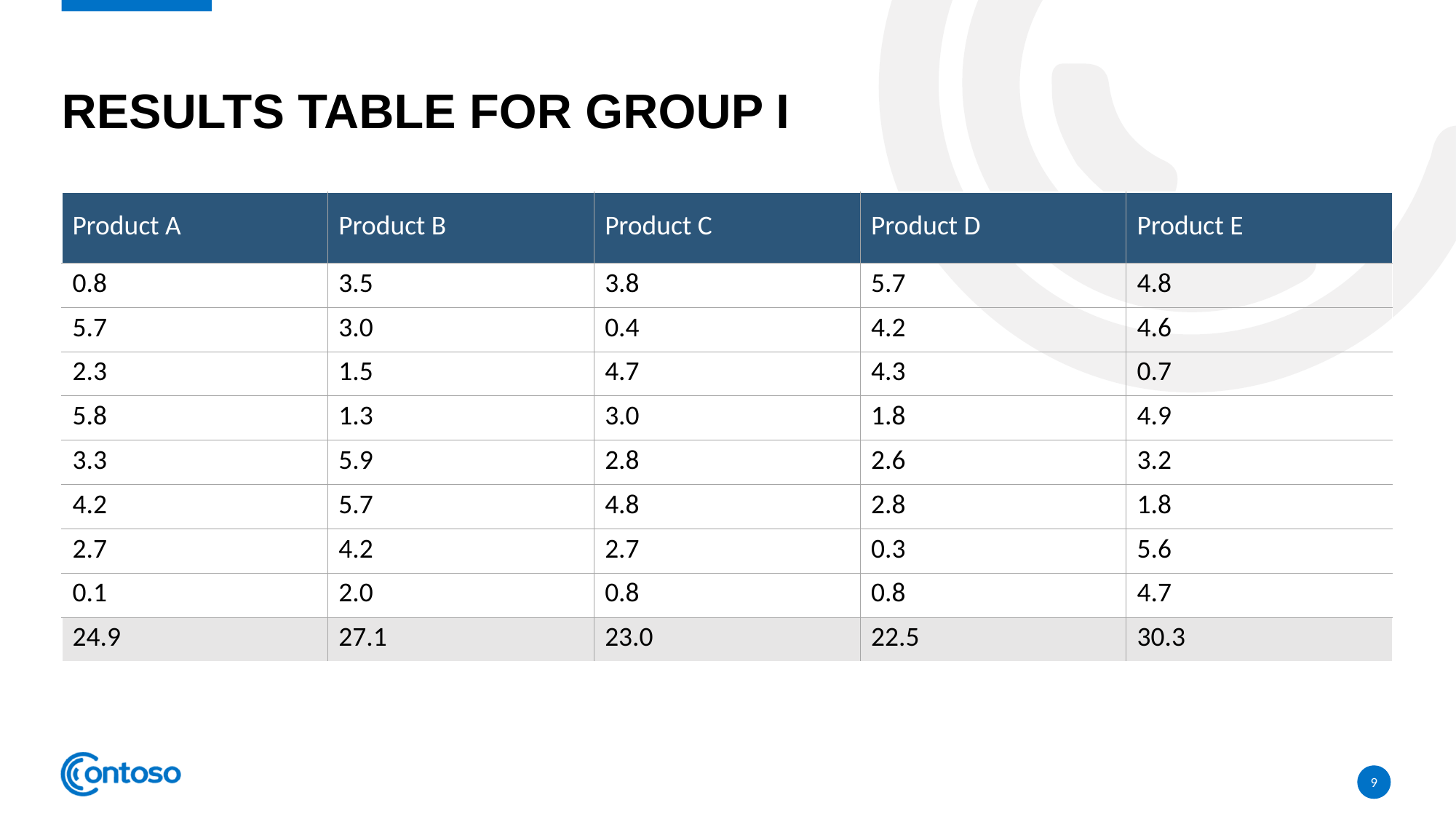

# Results Table for Group I
| Product A | Product B | Product C | Product D | Product E |
| --- | --- | --- | --- | --- |
| 0.8 | 3.5 | 3.8 | 5.7 | 4.8 |
| 5.7 | 3.0 | 0.4 | 4.2 | 4.6 |
| 2.3 | 1.5 | 4.7 | 4.3 | 0.7 |
| 5.8 | 1.3 | 3.0 | 1.8 | 4.9 |
| 3.3 | 5.9 | 2.8 | 2.6 | 3.2 |
| 4.2 | 5.7 | 4.8 | 2.8 | 1.8 |
| 2.7 | 4.2 | 2.7 | 0.3 | 5.6 |
| 0.1 | 2.0 | 0.8 | 0.8 | 4.7 |
| 24.9 | 27.1 | 23.0 | 22.5 | 30.3 |
9